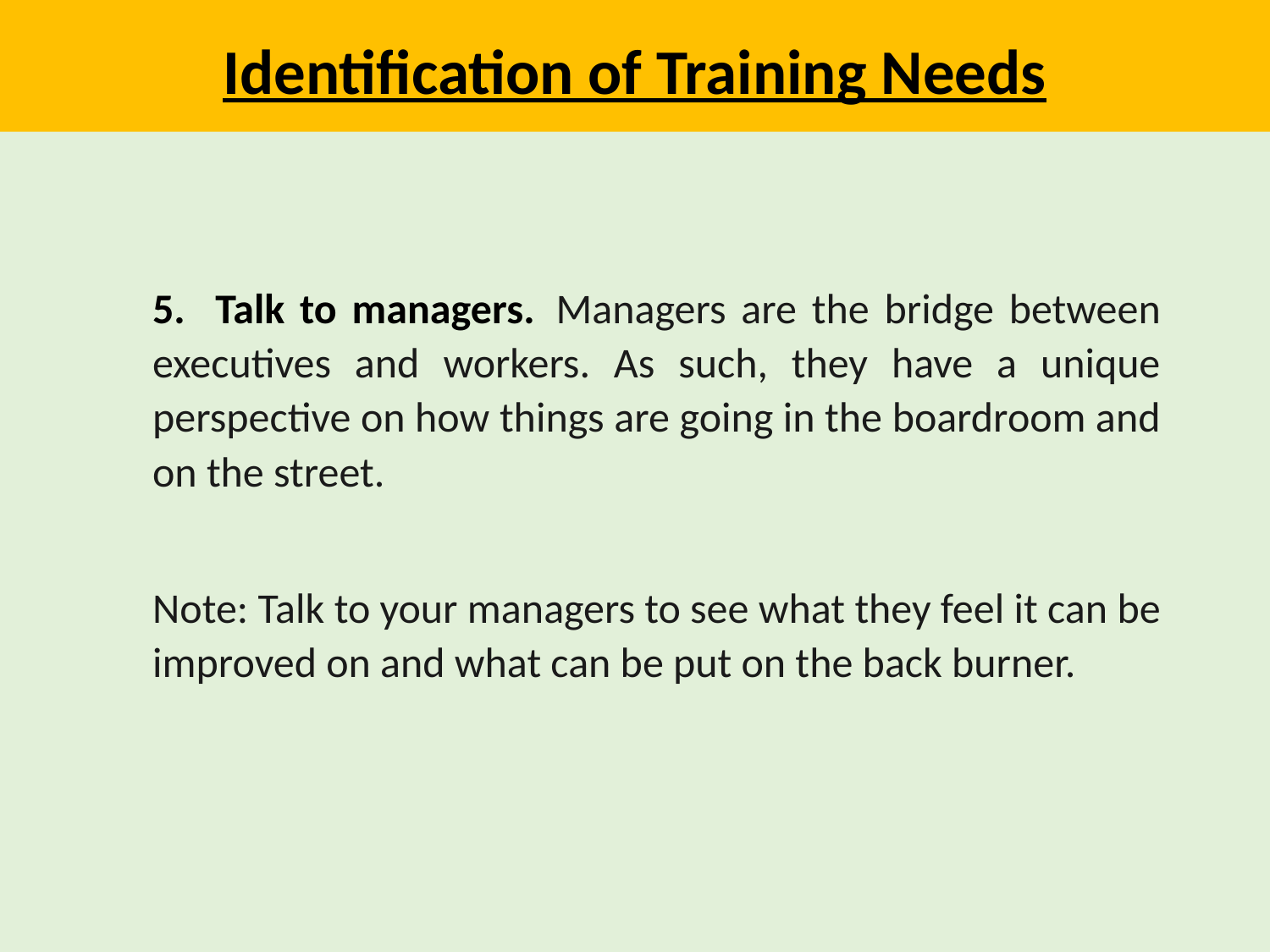

Identification of Training Needs
5.  Talk to managers.	Managers are the bridge between executives and workers. As such, they have a unique perspective on how things are going in the boardroom and on the street.

Note: Talk to your managers to see what they feel it can be improved on and what can be put on the back burner.